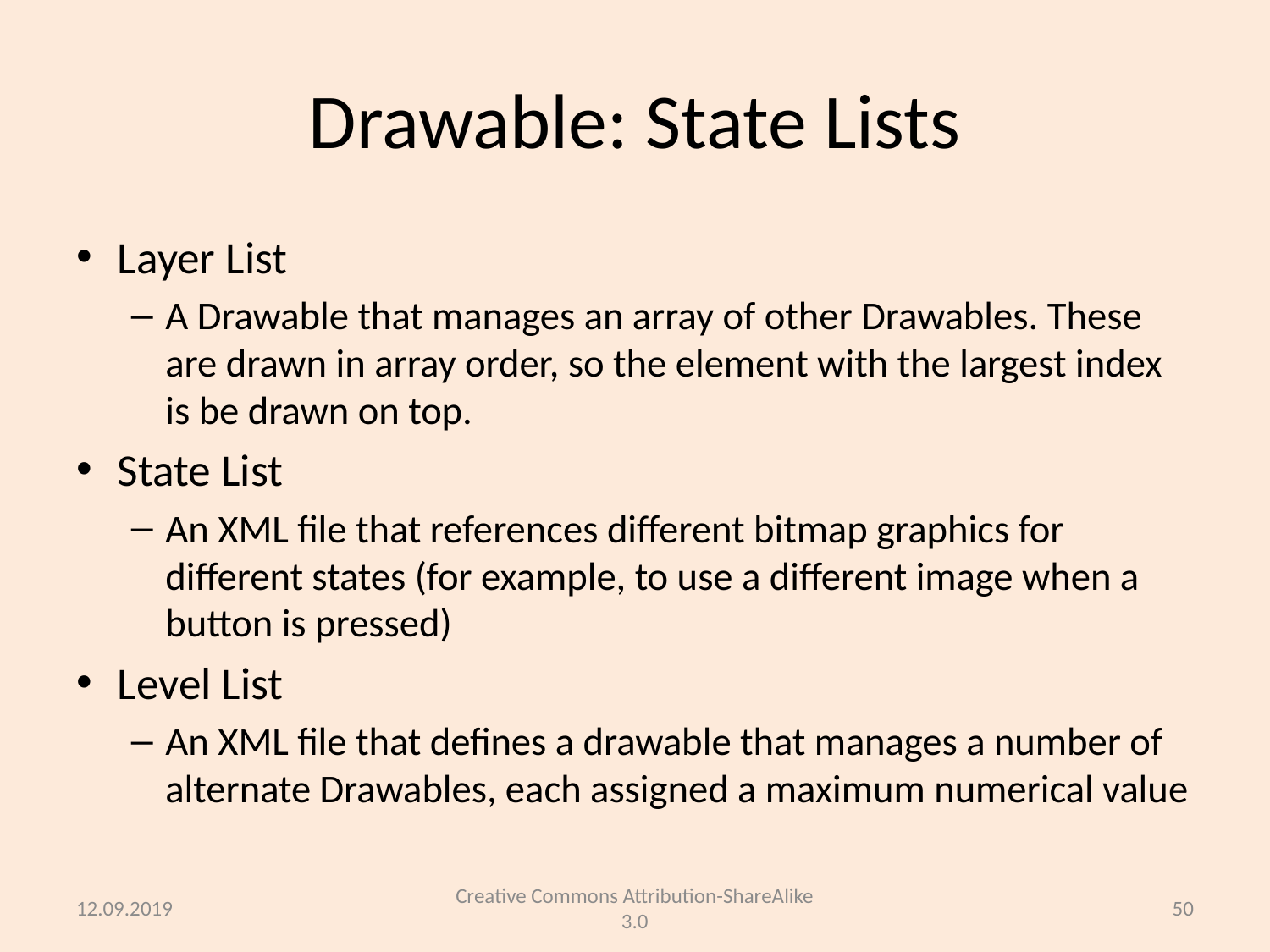

# Drawable: State Lists
Layer List
A Drawable that manages an array of other Drawables. These are drawn in array order, so the element with the largest index is be drawn on top.
State List
An XML file that references different bitmap graphics for different states (for example, to use a different image when a button is pressed)
Level List
An XML file that defines a drawable that manages a number of alternate Drawables, each assigned a maximum numerical value

12.09.2019
Creative Commons Attribution-ShareAlike 3.0
50